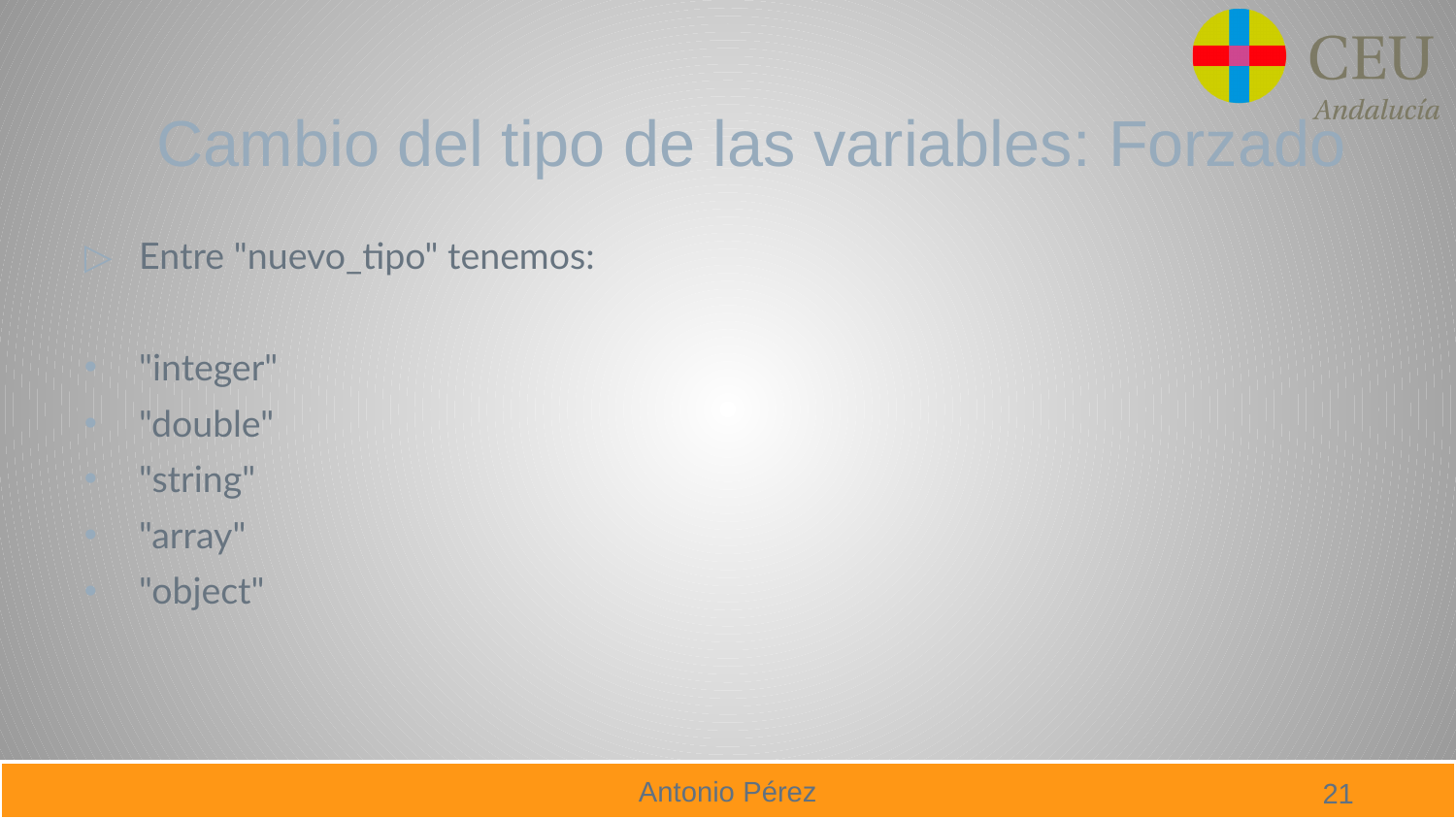

# Cambio del tipo de las variables: Forzado
Entre "nuevo_tipo" tenemos:

"integer"
"double"
"string"
"array"
"object"

21